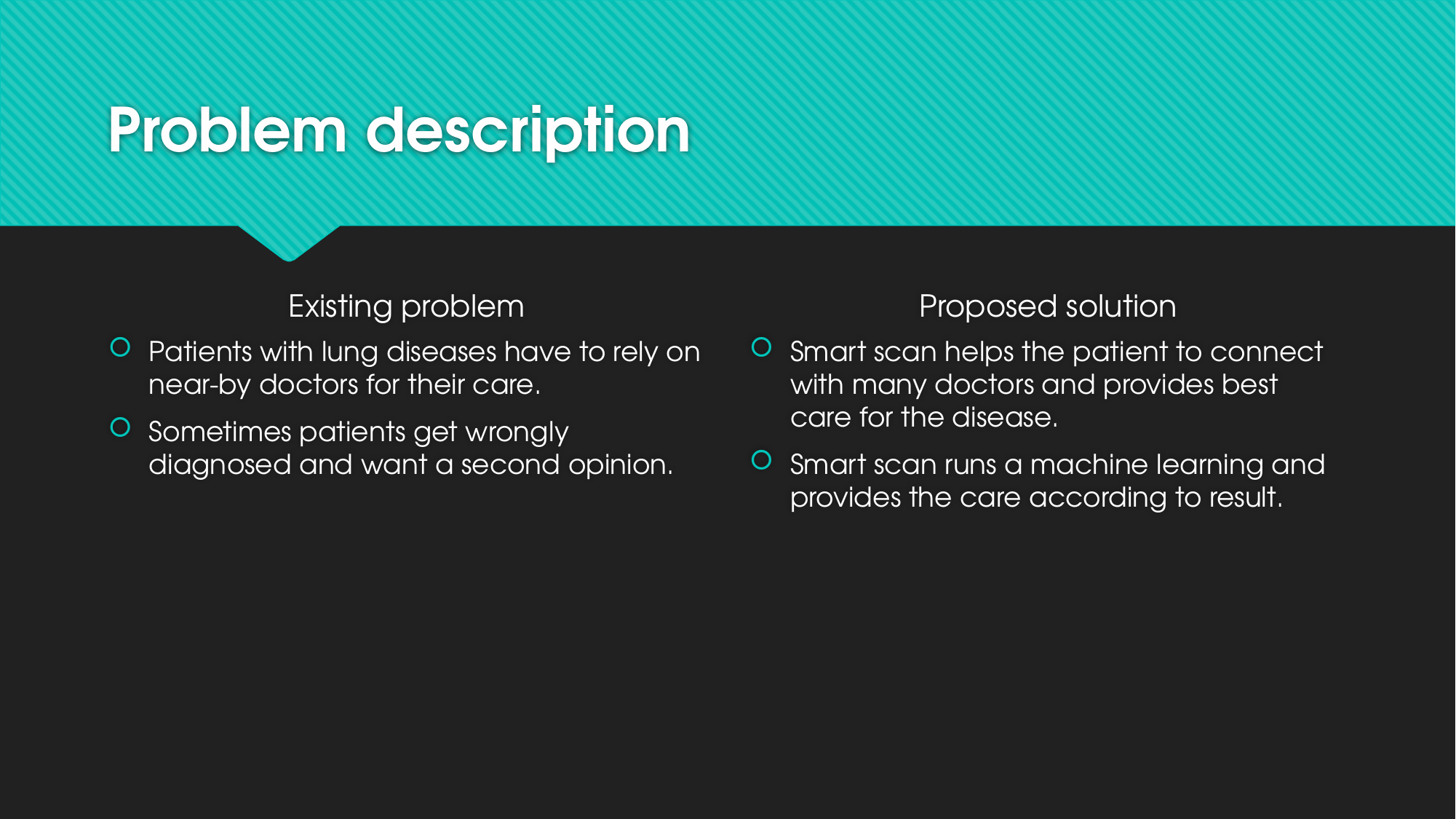

# Problem description
Existing problem
Proposed solution
Patients with lung diseases have to rely on near-by doctors for their care.
Sometimes patients get wrongly diagnosed and want a second opinion.

Smart scan helps the patient to connect with many doctors and provides best care for the disease.
Smart scan runs a machine learning and provides the care according to result.